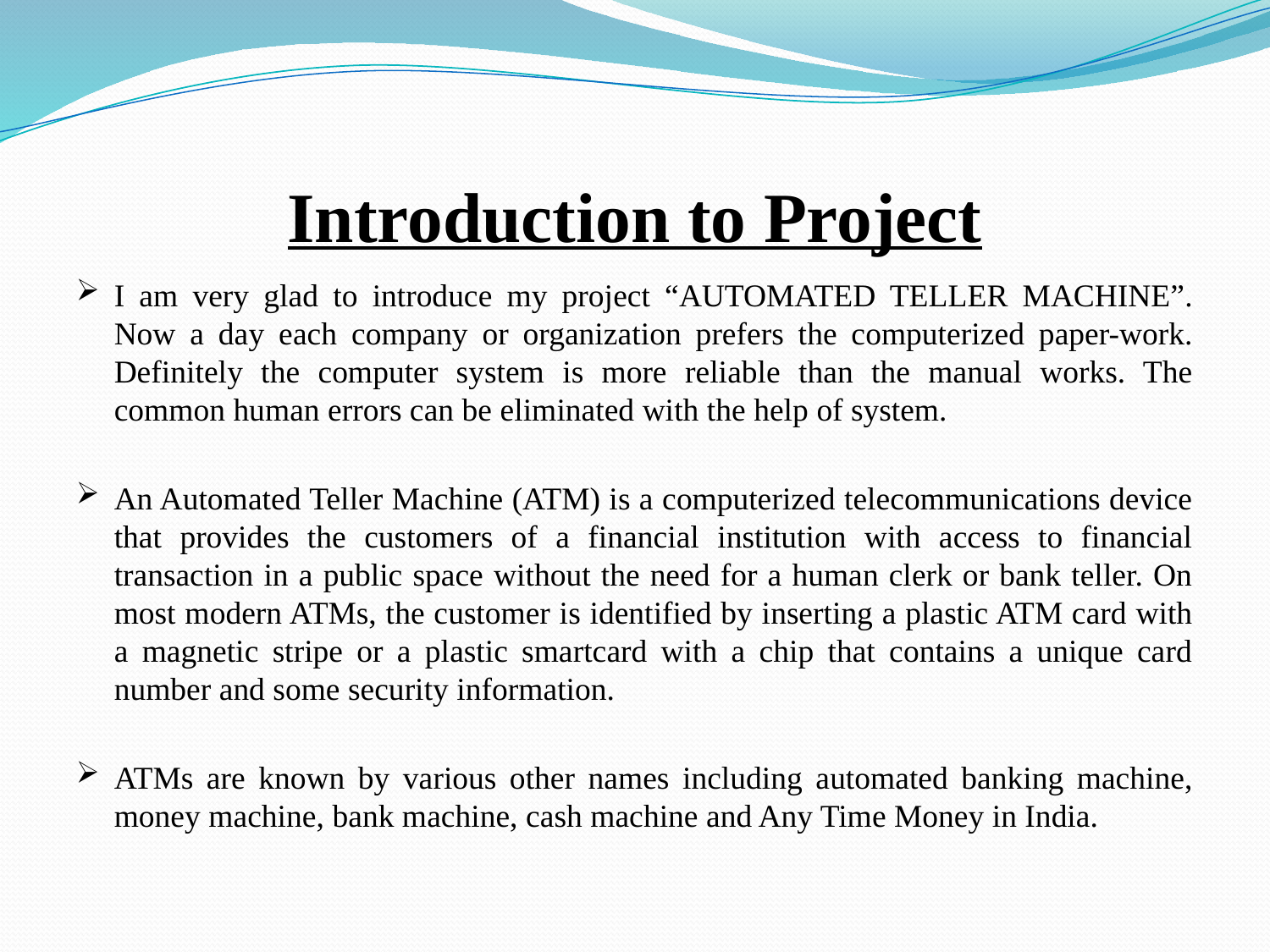

# Introduction to Project
I am very glad to introduce my project “AUTOMATED TELLER MACHINE”. Now a day each company or organization prefers the computerized paper-work. Definitely the computer system is more reliable than the manual works. The common human errors can be eliminated with the help of system.

An Automated Teller Machine (ATM) is a computerized telecommunications device that provides the customers of a financial institution with access to financial transaction in a public space without the need for a human clerk or bank teller. On most modern ATMs, the customer is identified by inserting a plastic ATM card with a magnetic stripe or a plastic smartcard with a chip that contains a unique card number and some security information.

ATMs are known by various other names including automated banking machine, money machine, bank machine, cash machine and Any Time Money in India.